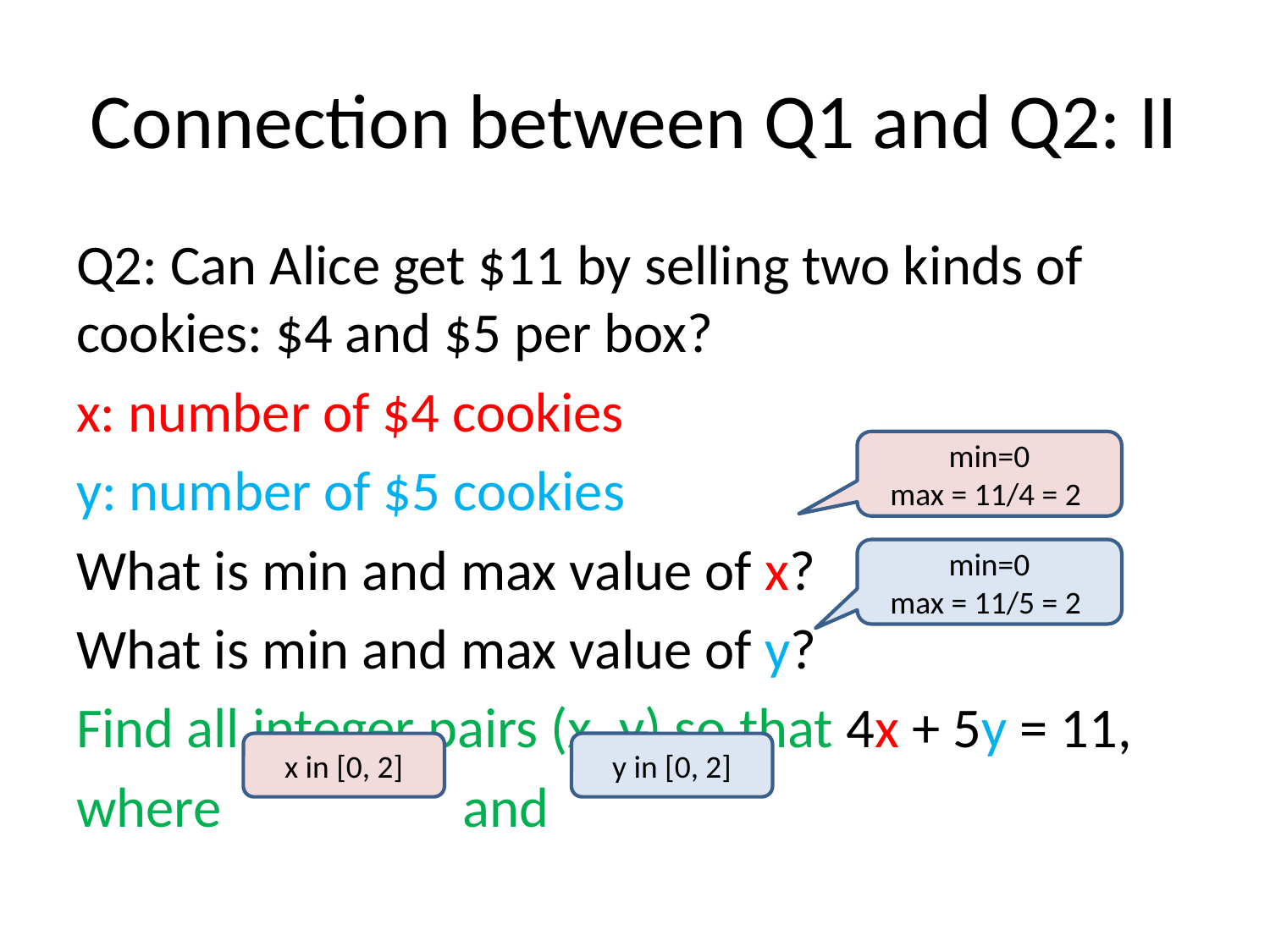

# Connection between Q1 and Q2: II
Q2: Can Alice get $11 by selling two kinds of cookies: $4 and $5 per box?
x: number of $4 cookies
y: number of $5 cookies
What is min and max value of x?
What is min and max value of y?
Find all integer pairs (x, y) so that 4x + 5y = 11,
where                   and
min=0
max = 11/4 = 2
min=0
max = 11/5 = 2
x in [0, 2]
y in [0, 2]